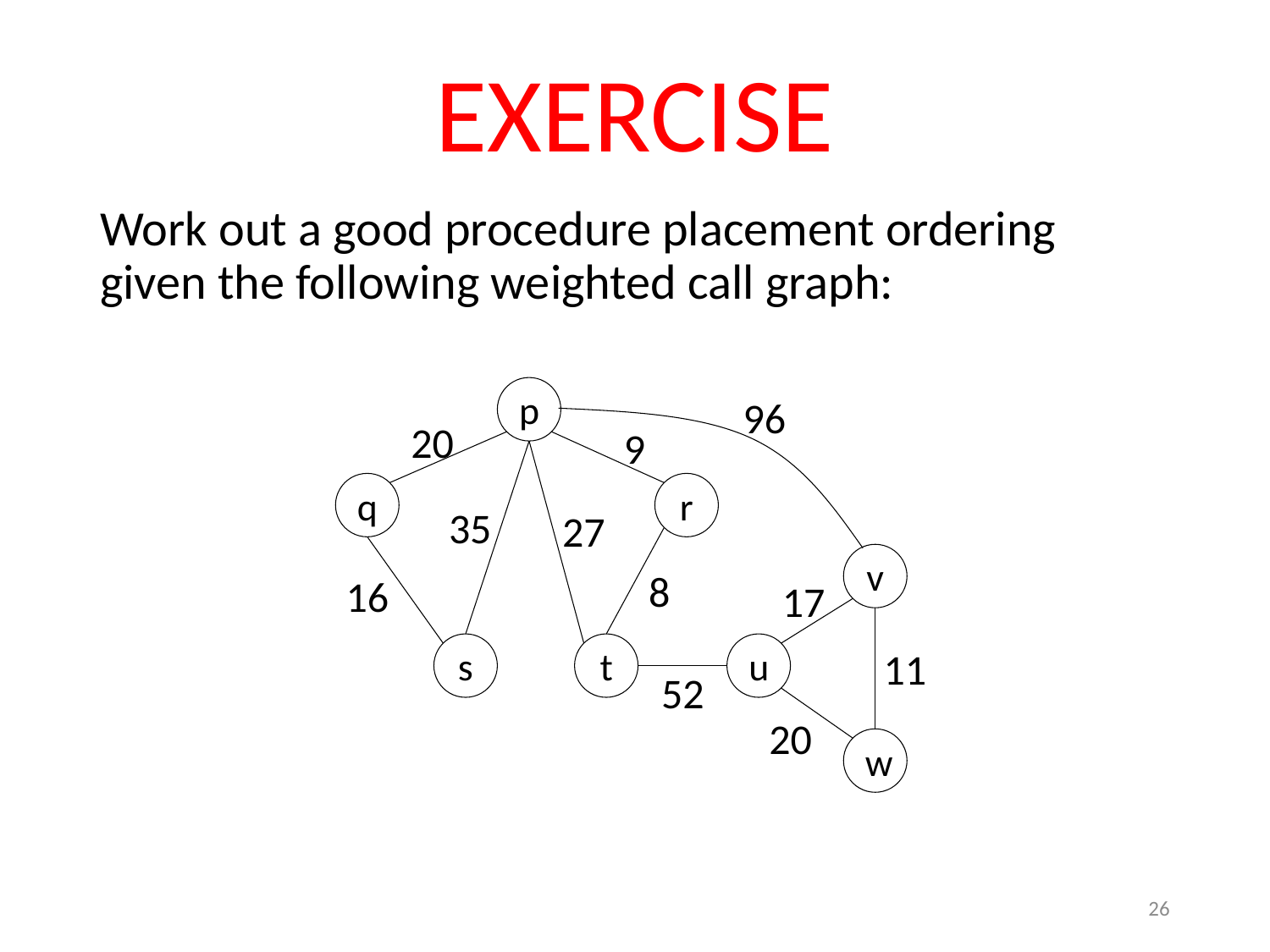

# EXERCISE
Work out a good procedure placement ordering given the following weighted call graph:
p
96

20
9
q
r
35
27
v
8
16
17
s
t
u
11
52
20
w
26